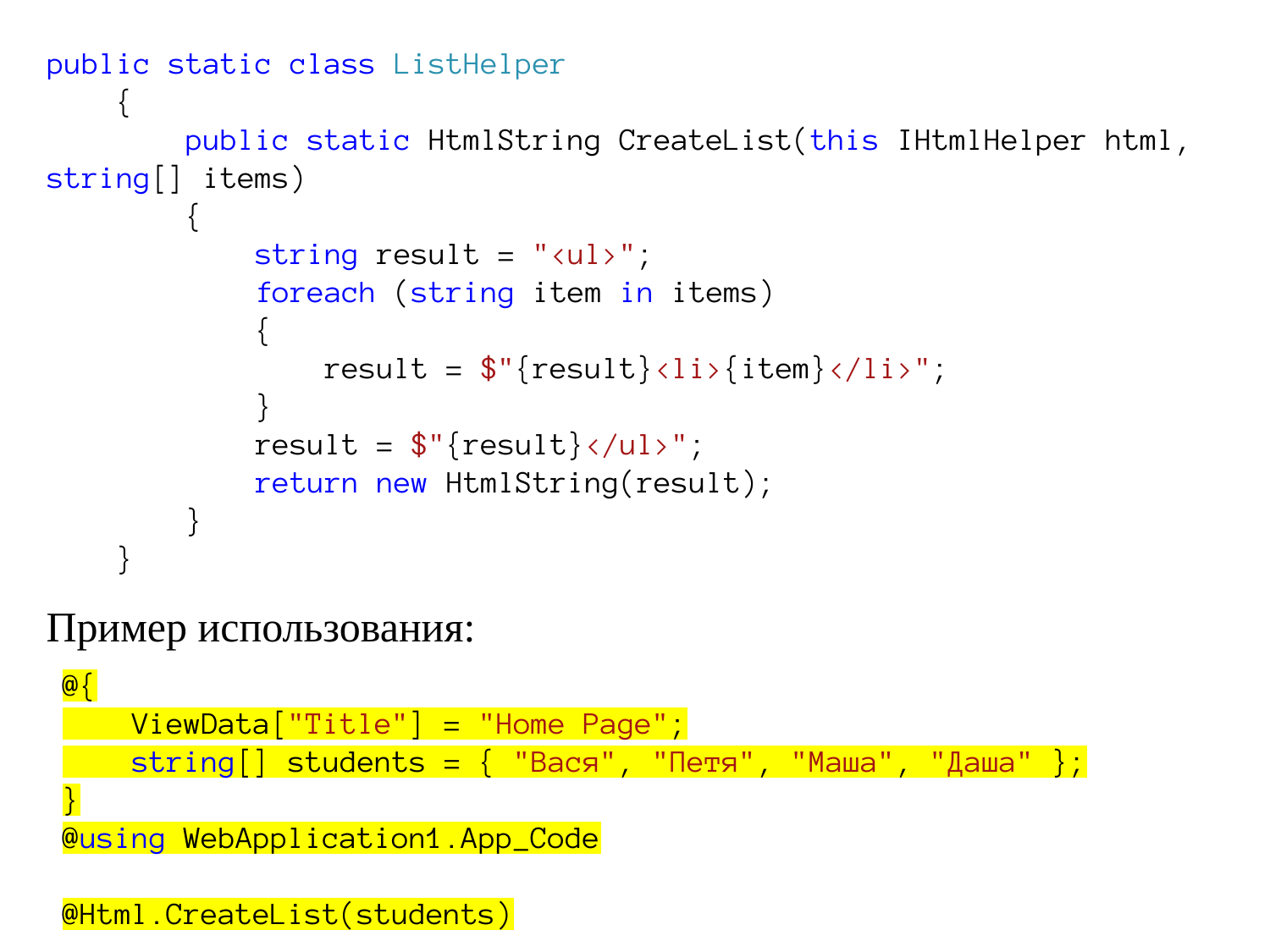

public static class ListHelper
    {
        public static HtmlString CreateList(this IHtmlHelper html, string[] items)
        {
            string result = "<ul>";
            foreach (string item in items)
            {
                result = $"{result}<li>{item}</li>";
            }
            result = $"{result}</ul>";
            return new HtmlString(result);
        }
    }
Пример использования:
@{
    ViewData["Title"] = "Home Page";
    string[] students = { "Вася", "Петя", "Маша", "Даша" };
}
@using WebApplication1.App_Code

@Html.CreateList(students)